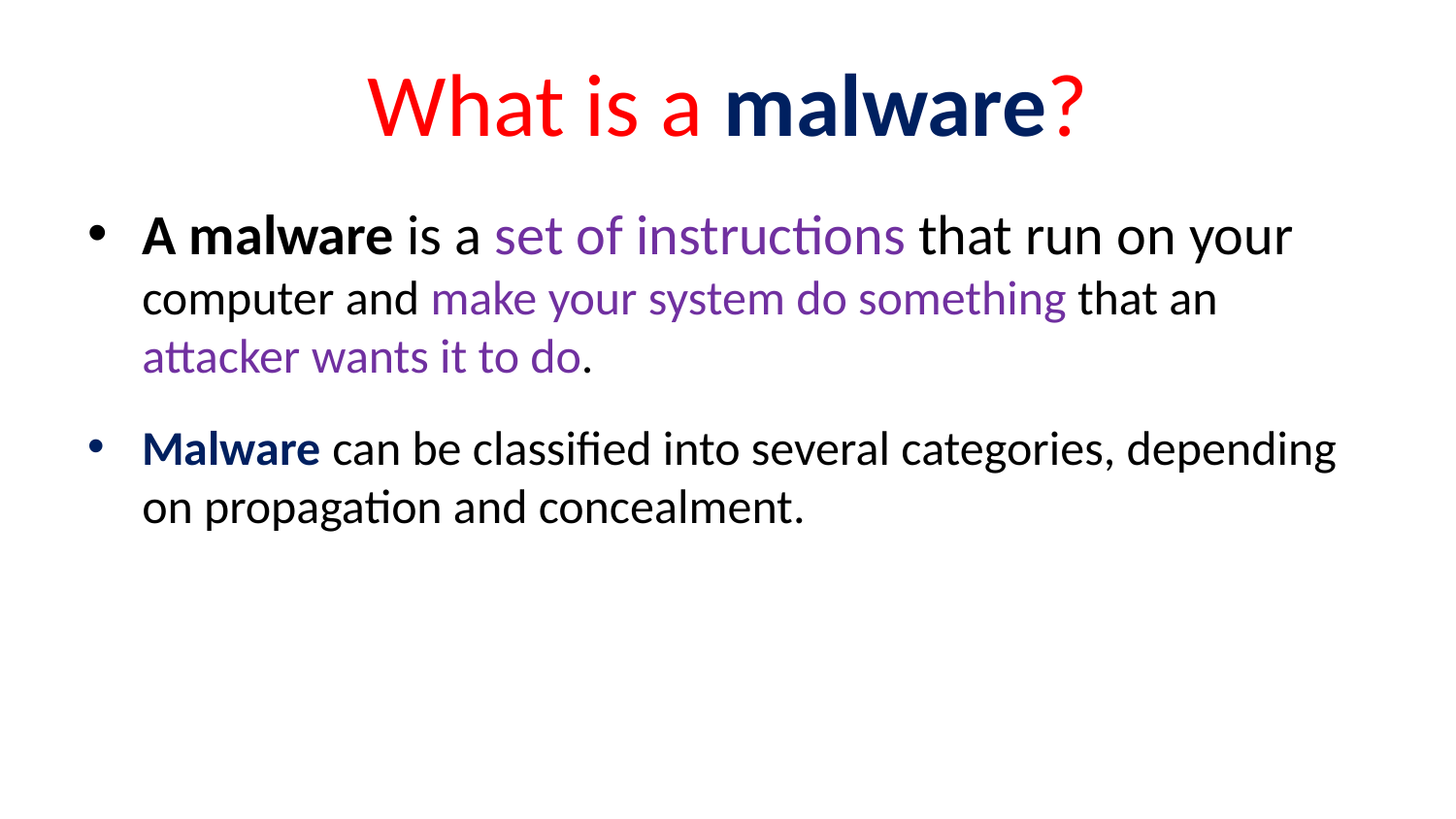

# What is a malware?
A malware is a set of instructions that run on your computer and make your system do something that an attacker wants it to do.
Malware can be classified into several categories, depending on propagation and concealment.